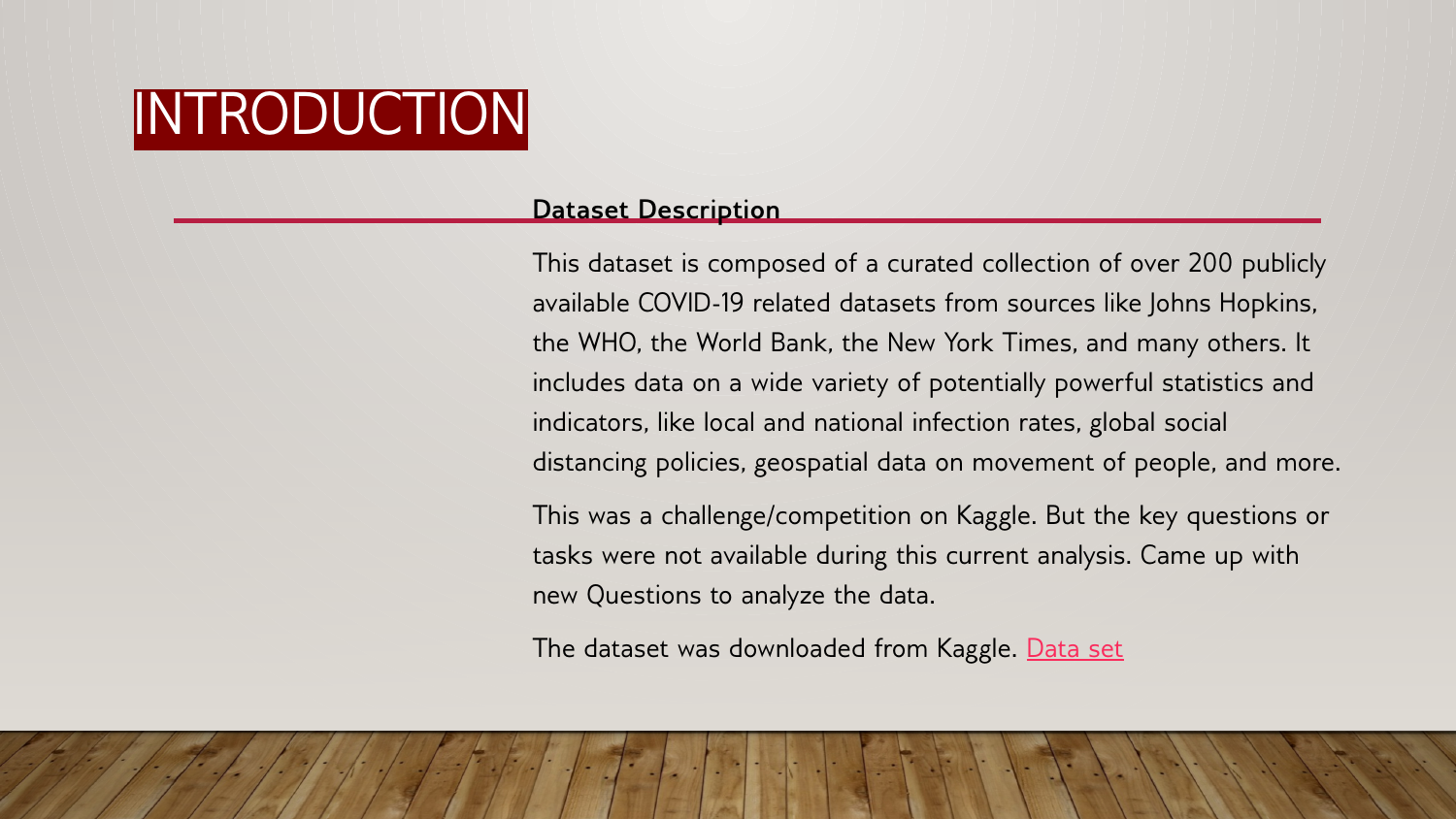

# Introduction
Dataset Description
This dataset is composed of a curated collection of over 200 publicly available COVID-19 related datasets from sources like Johns Hopkins, the WHO, the World Bank, the New York Times, and many others. It includes data on a wide variety of potentially powerful statistics and indicators, like local and national infection rates, global social distancing policies, geospatial data on movement of people, and more.
This was a challenge/competition on Kaggle. But the key questions or tasks were not available during this current analysis. Came up with new Questions to analyze the data.
The dataset was downloaded from Kaggle. Data set